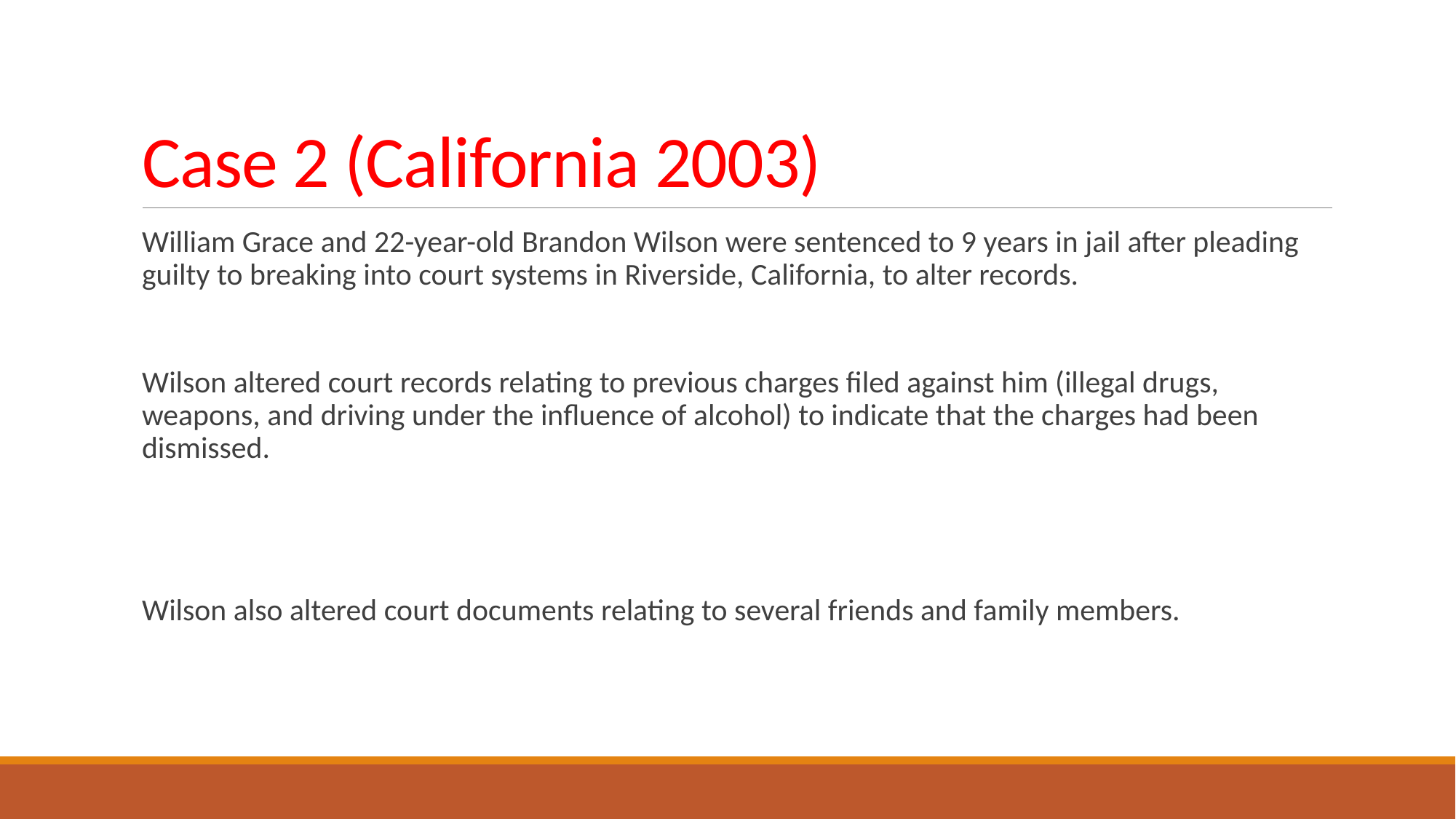

# Case 2 (California 2003)
William Grace and 22-year-old Brandon Wilson were sentenced to 9 years in jail after pleading guilty to breaking into court systems in Riverside, California, to alter records.

Wilson altered court records relating to previous charges filed against him (illegal drugs, weapons, and driving under the influence of alcohol) to indicate that the charges had been dismissed.

Wilson also altered court documents relating to several friends and family members.